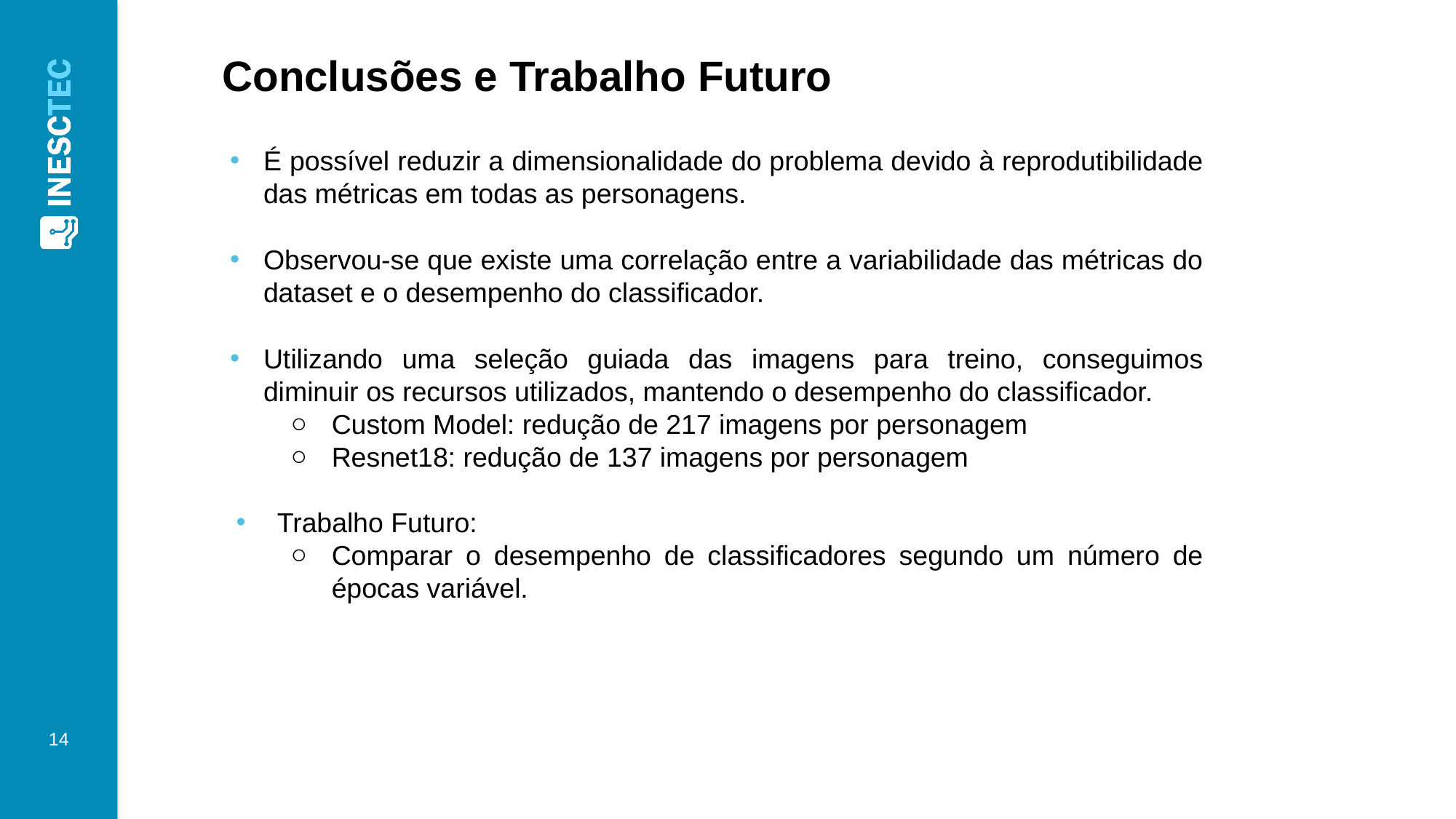

Conclusões e Trabalho Futuro
É possível reduzir a dimensionalidade do problema devido à reprodutibilidade das métricas em todas as personagens.
Observou-se que existe uma correlação entre a variabilidade das métricas do dataset e o desempenho do classificador.
Utilizando uma seleção guiada das imagens para treino, conseguimos diminuir os recursos utilizados, mantendo o desempenho do classificador.
Custom Model: redução de 217 imagens por personagem
Resnet18: redução de 137 imagens por personagem

Trabalho Futuro:
Comparar o desempenho de classificadores segundo um número de épocas variável.

14